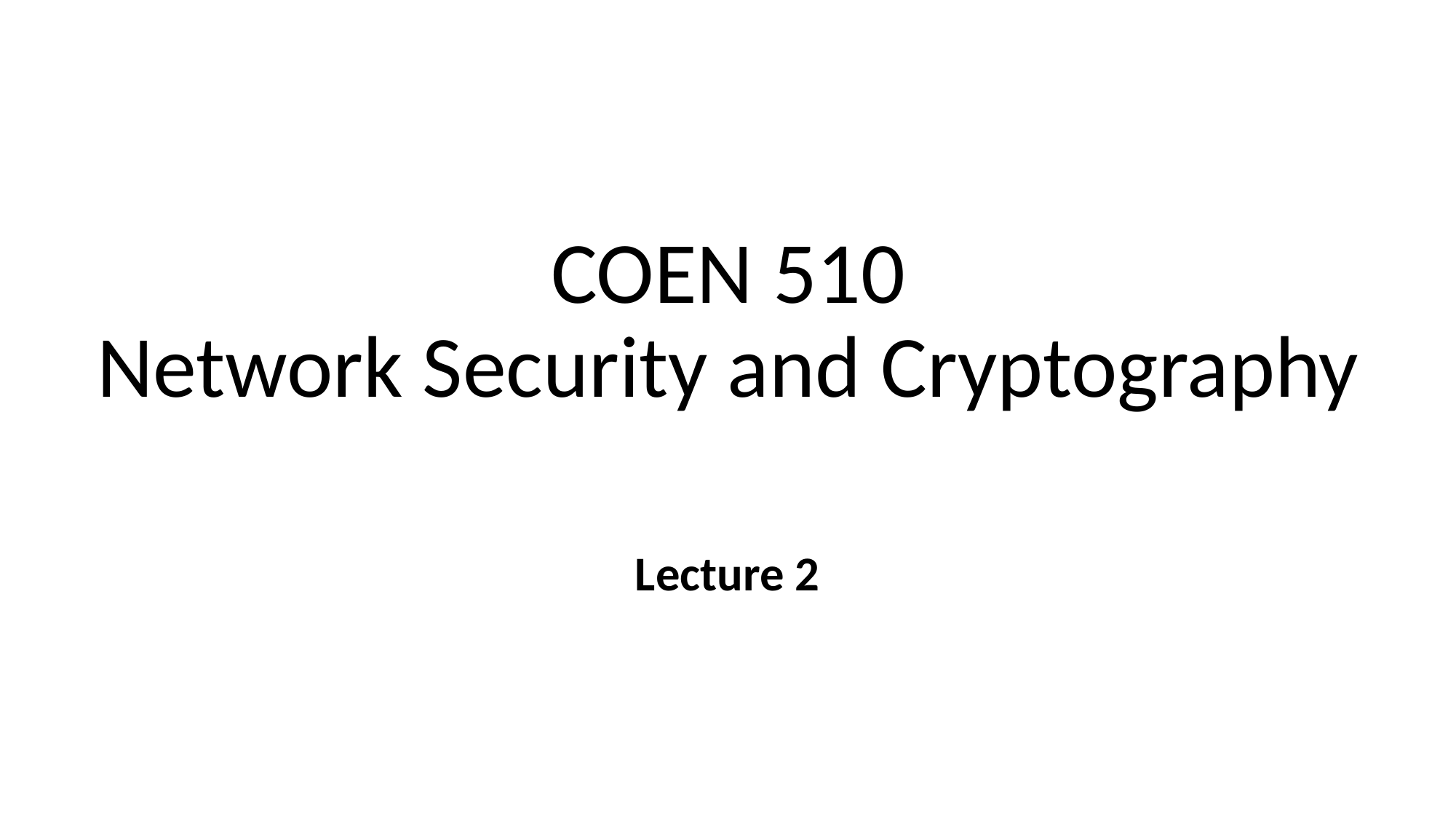

# COEN 510 Network Security and Cryptography
Lecture 2